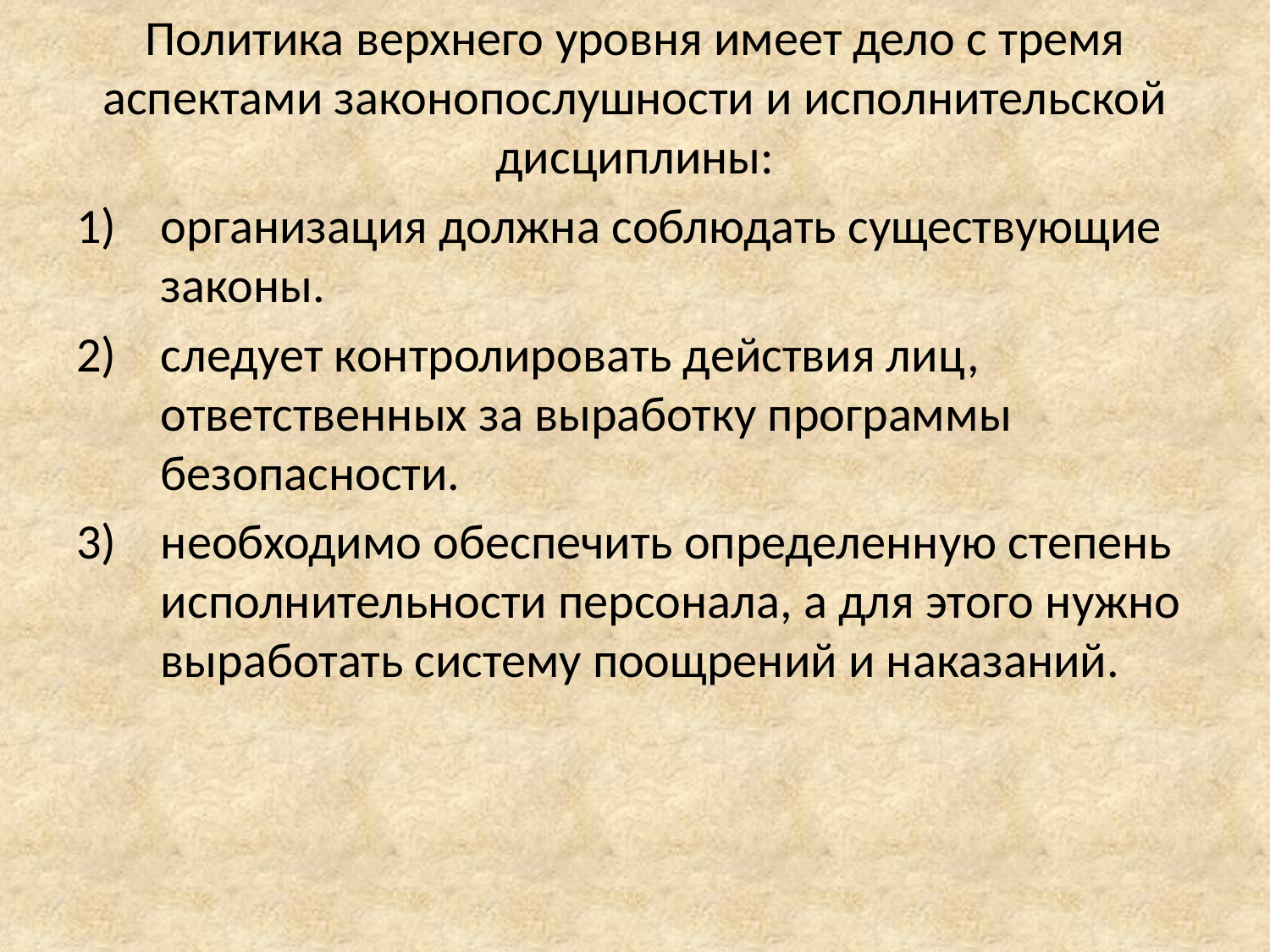

Политика верхнего уровня имеет дело с тремя аспектами законопослушности и исполнительской дисциплины:
организация должна соблюдать существующие законы.
следует контролировать действия лиц, ответственных за выработку программы безопасности.
необходимо обеспечить определенную степень исполнительности персонала, а для этого нужно выработать систему поощрений и наказаний.